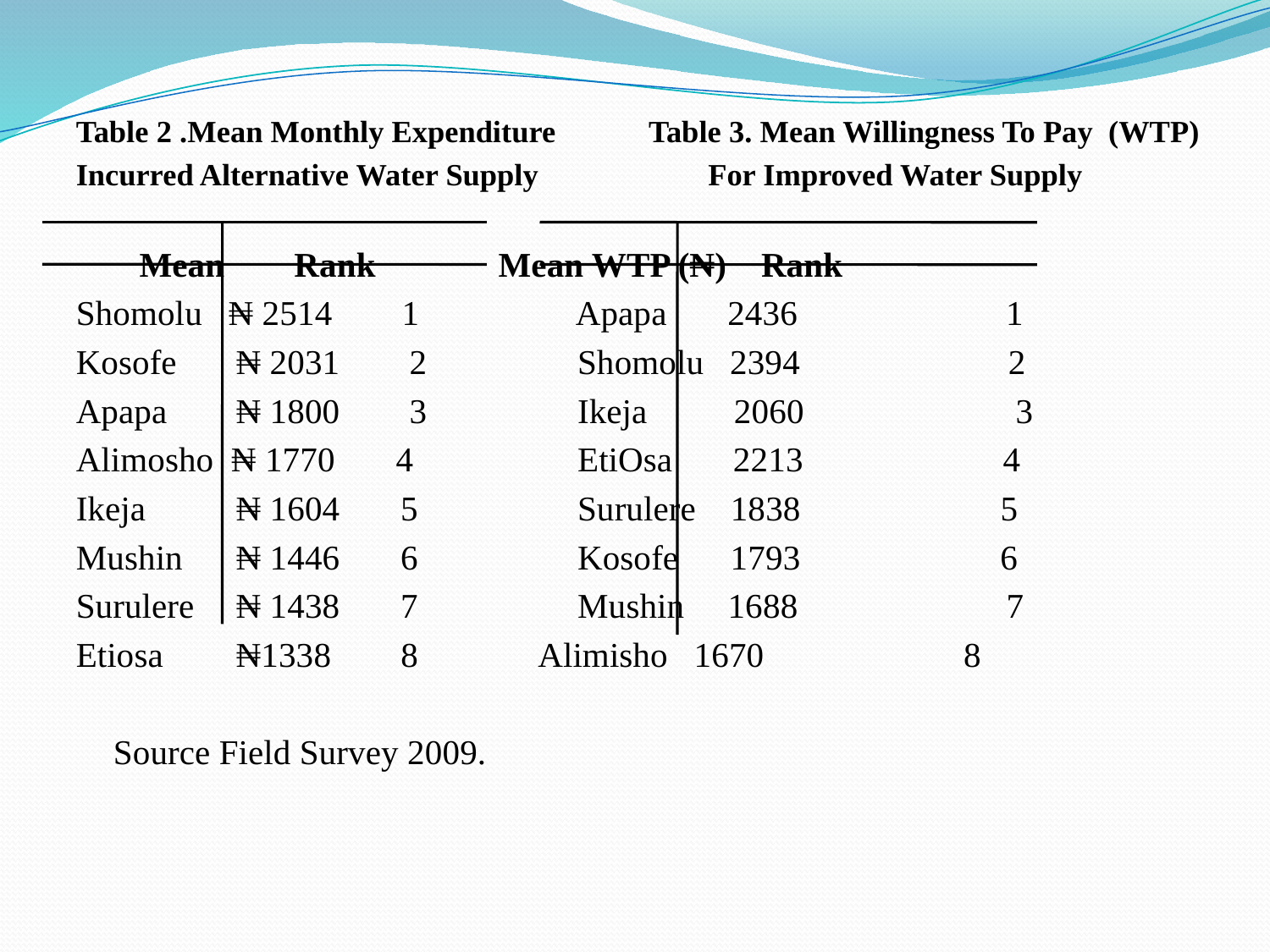

Table 2 .Mean Monthly Expenditure            Table 3. Mean Willingness To Pay  (WTP)
Incurred Alternative Water Supply	      	  For Improved Water Supply

		   Mean        Rank	           Mean WTP (₦)    Rank
Shomolu   ₦ 2514        1	         Apapa       2436                        1
Kosofe	   ₦ 2031        2	         Shomolu   2394                        2
Apapa	   ₦ 1800        3	         Ikeja          2060	               3
Alimosho  ₦ 1770       4	         EtiOsa       2213                       4
Ikeja	   ₦ 1604       5	         Surulere    1838                       5
Mushin	   ₦ 1446       6	         Kosofe      1793                       6
Surulere	   ₦ 1438       7	         Mushin     1688                        7
Etiosa	   ₦1338        8              Alimisho   1670                       8

				Source Field Survey 2009.